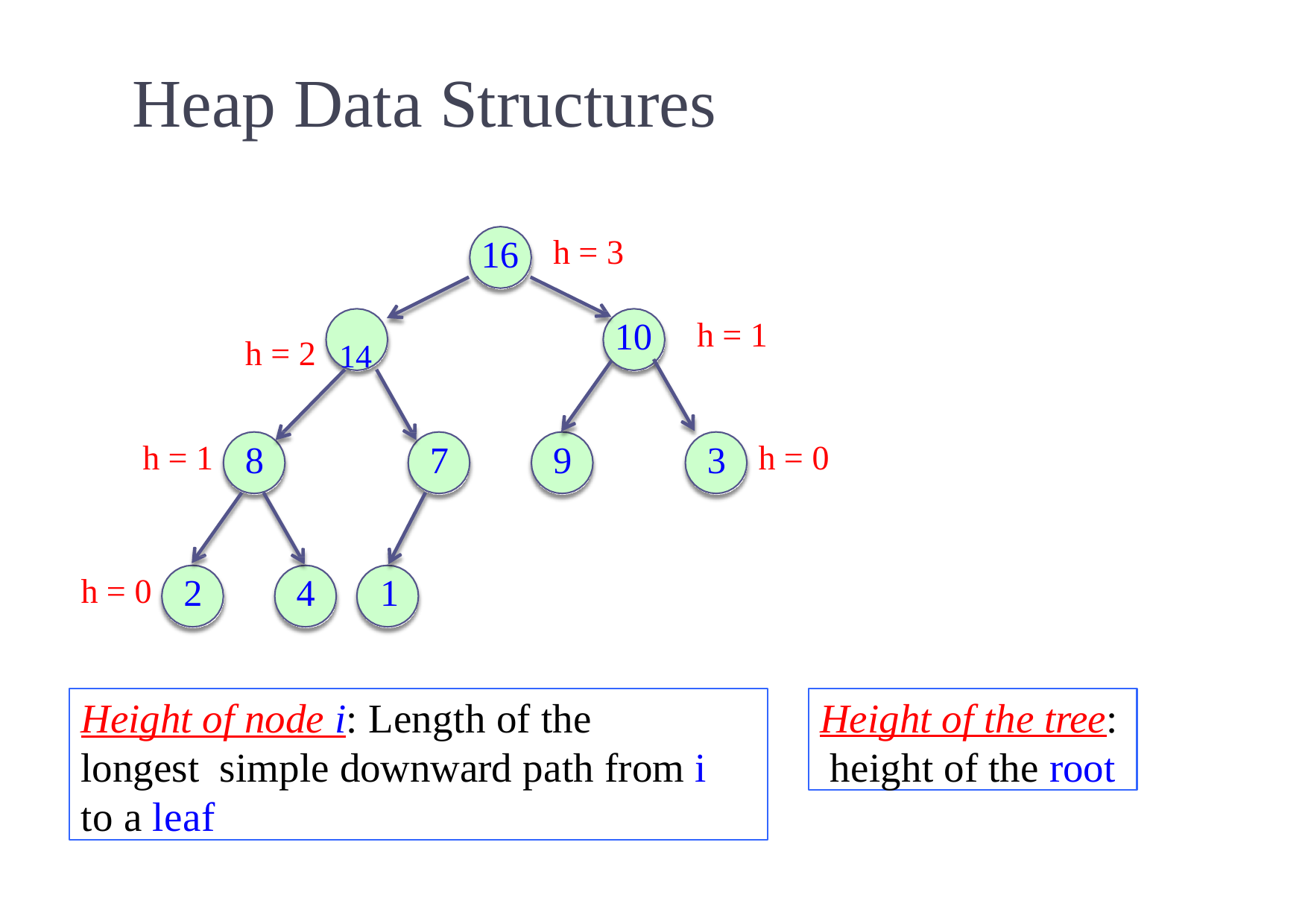

# Heap Data Structures

16
h = 3

h = 2	14

10
h = 1

h = 1
8
7
9
3
h = 0

h = 0
2
4	1
Height of node i: Length of the longest  simple downward path from i to a leaf
Height of the tree:  height of the root